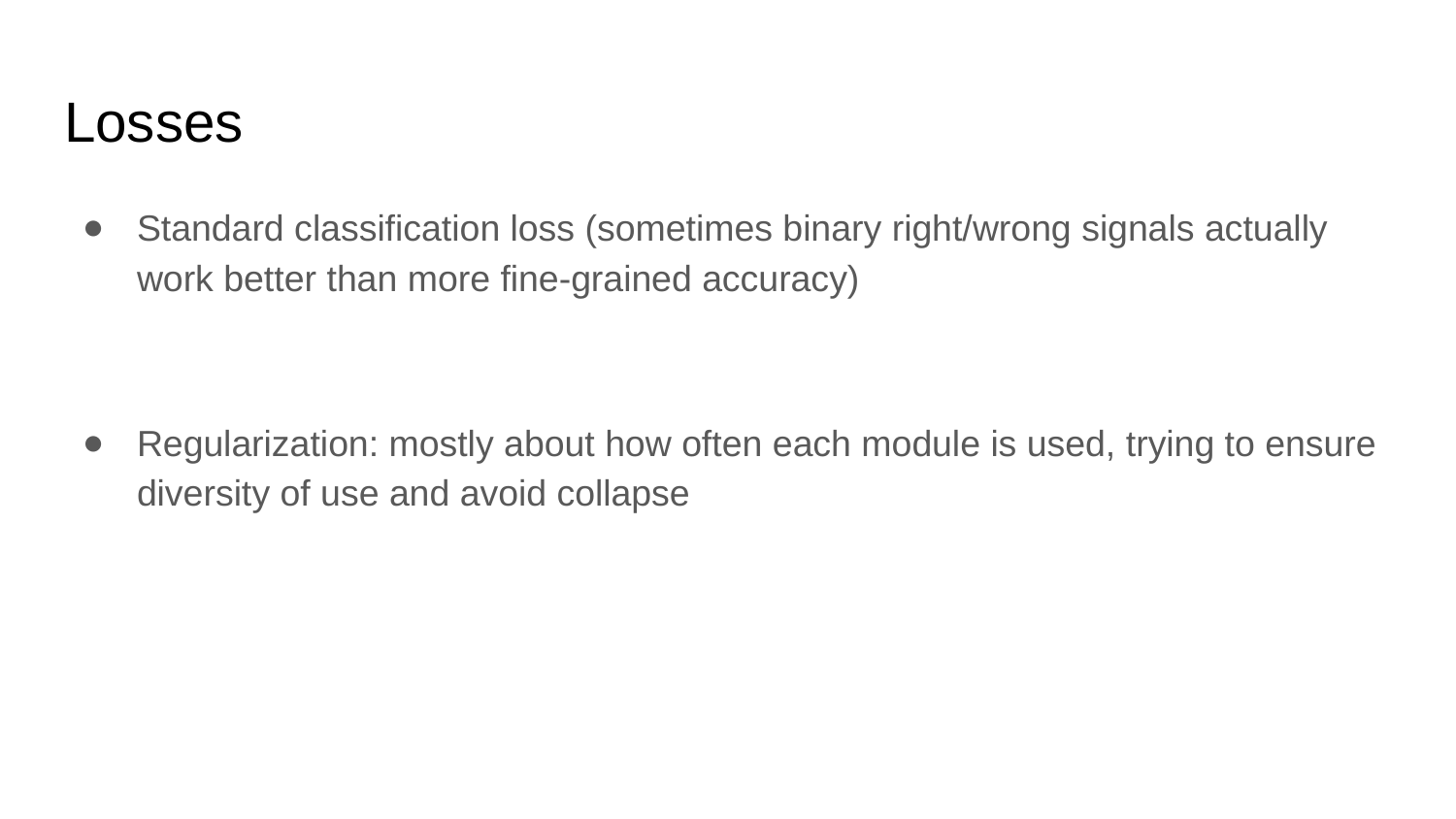

# Losses
Standard classification loss (sometimes binary right/wrong signals actually work better than more fine-grained accuracy)

Regularization: mostly about how often each module is used, trying to ensure diversity of use and avoid collapse